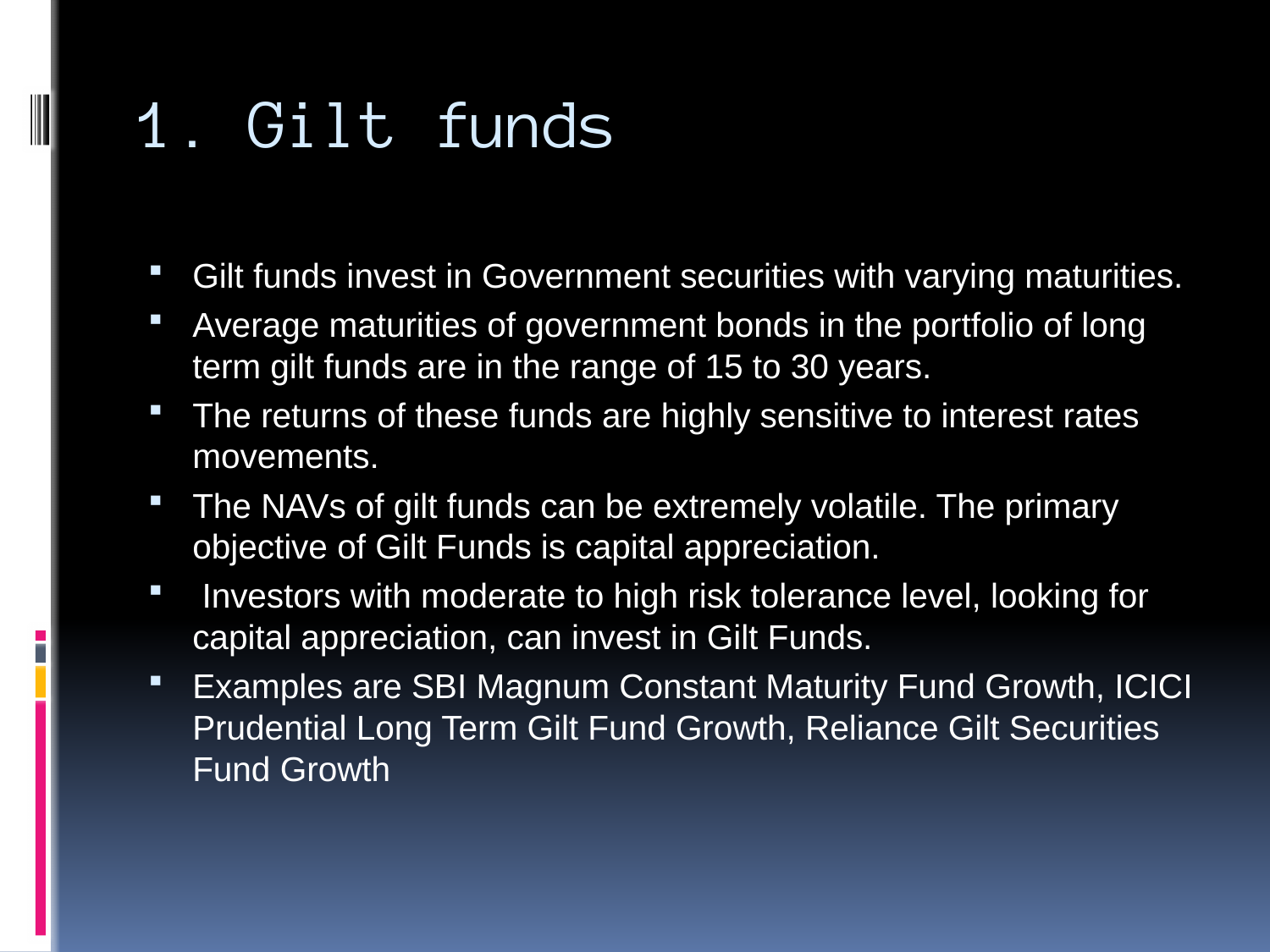

# 1. Gilt funds
Gilt funds invest in Government securities with varying maturities.
Average maturities of government bonds in the portfolio of long term gilt funds are in the range of 15 to 30 years.
The returns of these funds are highly sensitive to interest rates movements.
The NAVs of gilt funds can be extremely volatile. The primary objective of Gilt Funds is capital appreciation.
 Investors with moderate to high risk tolerance level, looking for capital appreciation, can invest in Gilt Funds.
Examples are SBI Magnum Constant Maturity Fund Growth, ICICI Prudential Long Term Gilt Fund Growth, Reliance Gilt Securities Fund Growth